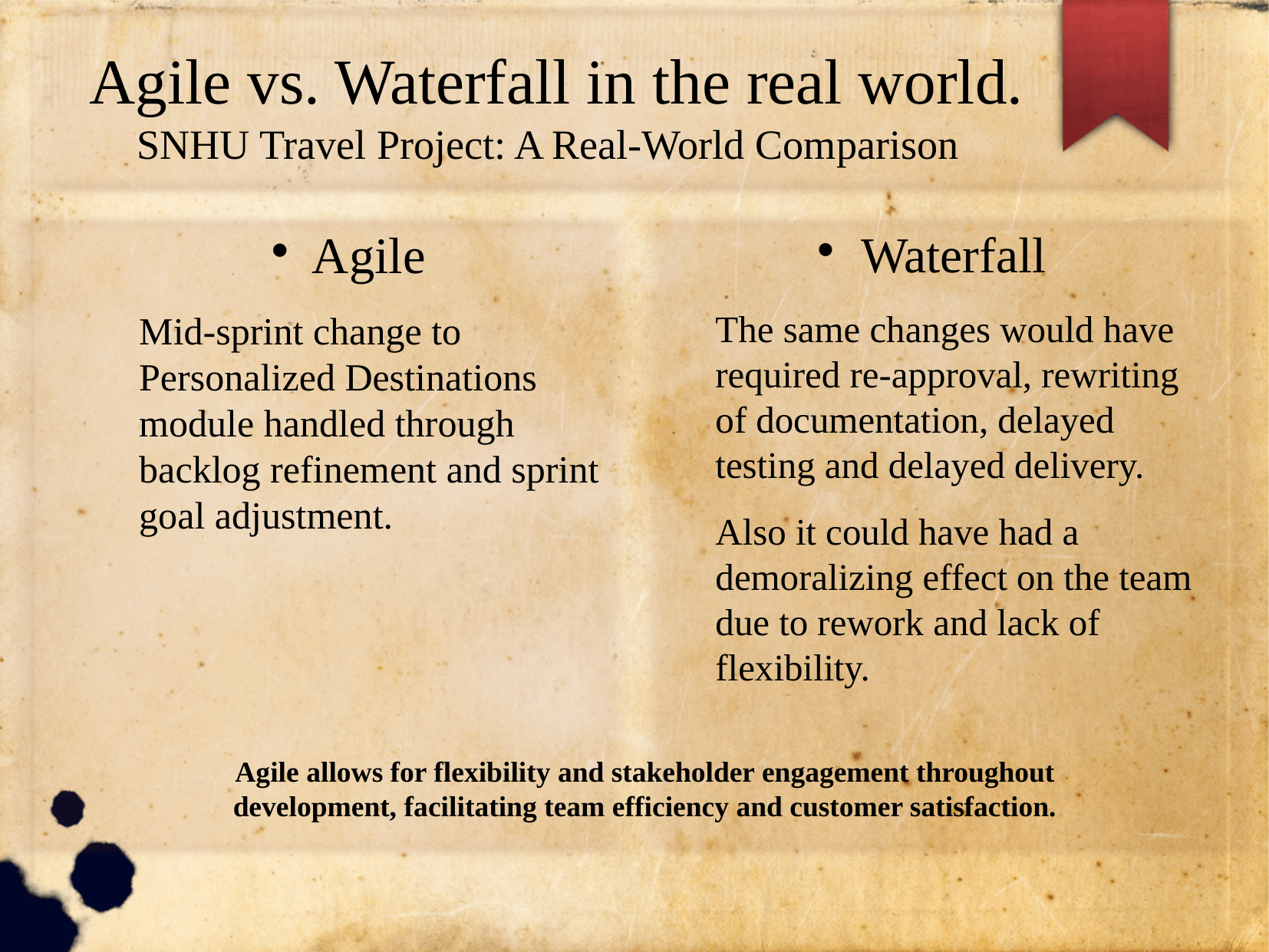

# Agile vs. Waterfall in the real world. SNHU Travel Project: A Real-World Comparison
Agile
Mid-sprint change to Personalized Destinations module handled through backlog refinement and sprint goal adjustment.

Waterfall
The same changes would have required re-approval, rewriting of documentation, delayed testing and delayed delivery.
Also it could have had a demoralizing effect on the team due to rework and lack of flexibility.

Agile allows for flexibility and stakeholder engagement throughout development, facilitating team efficiency and customer satisfaction.